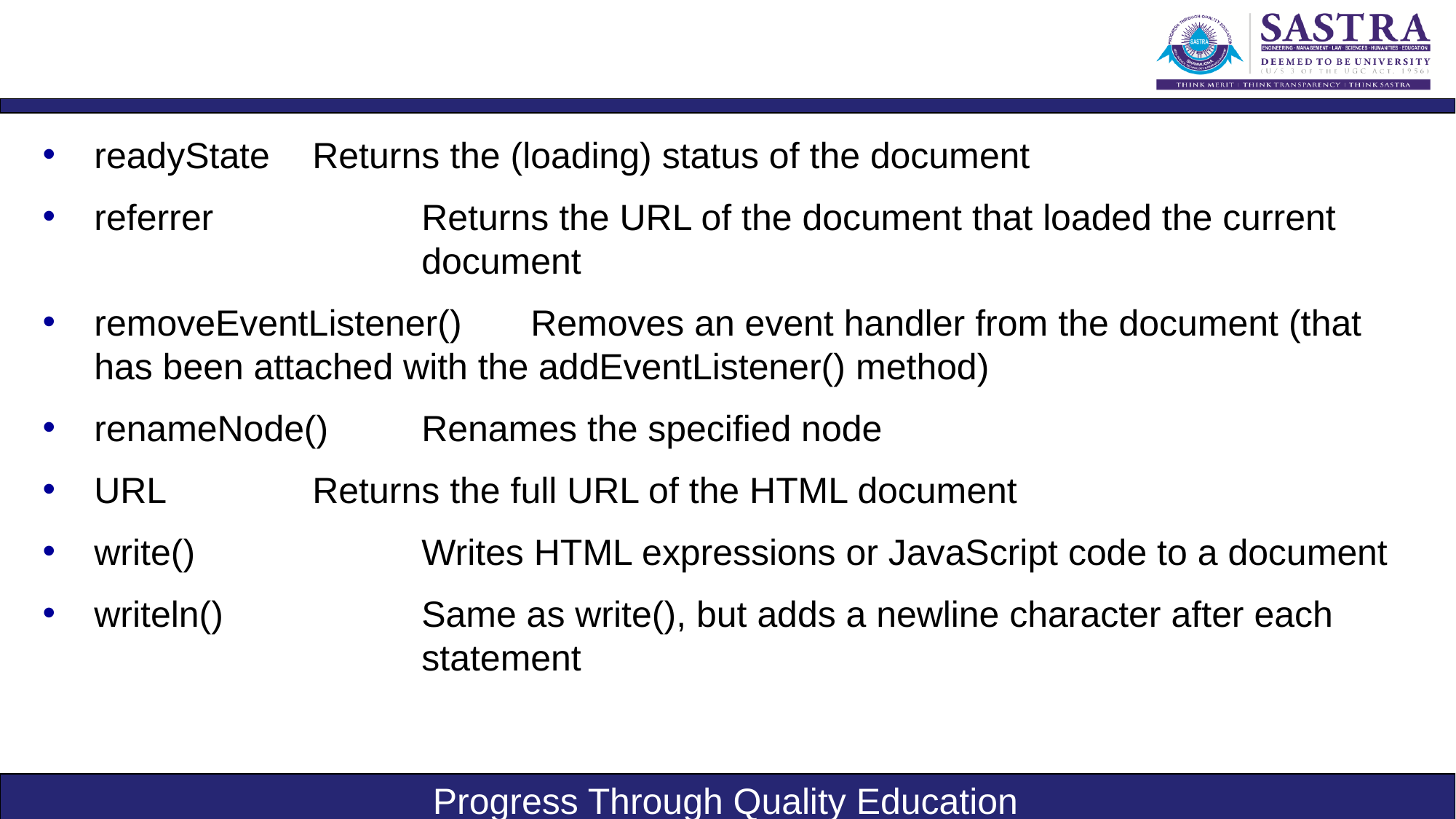

#
readyState 	Returns the (loading) status of the document
referrer 		Returns the URL of the document that loaded the current 				document
removeEventListener() 	Removes an event handler from the document (that has been attached with the addEventListener() method)
renameNode() 	Renames the specified node
URL 		Returns the full URL of the HTML document
write() 		Writes HTML expressions or JavaScript code to a document
writeln() 		Same as write(), but adds a newline character after each 				statement